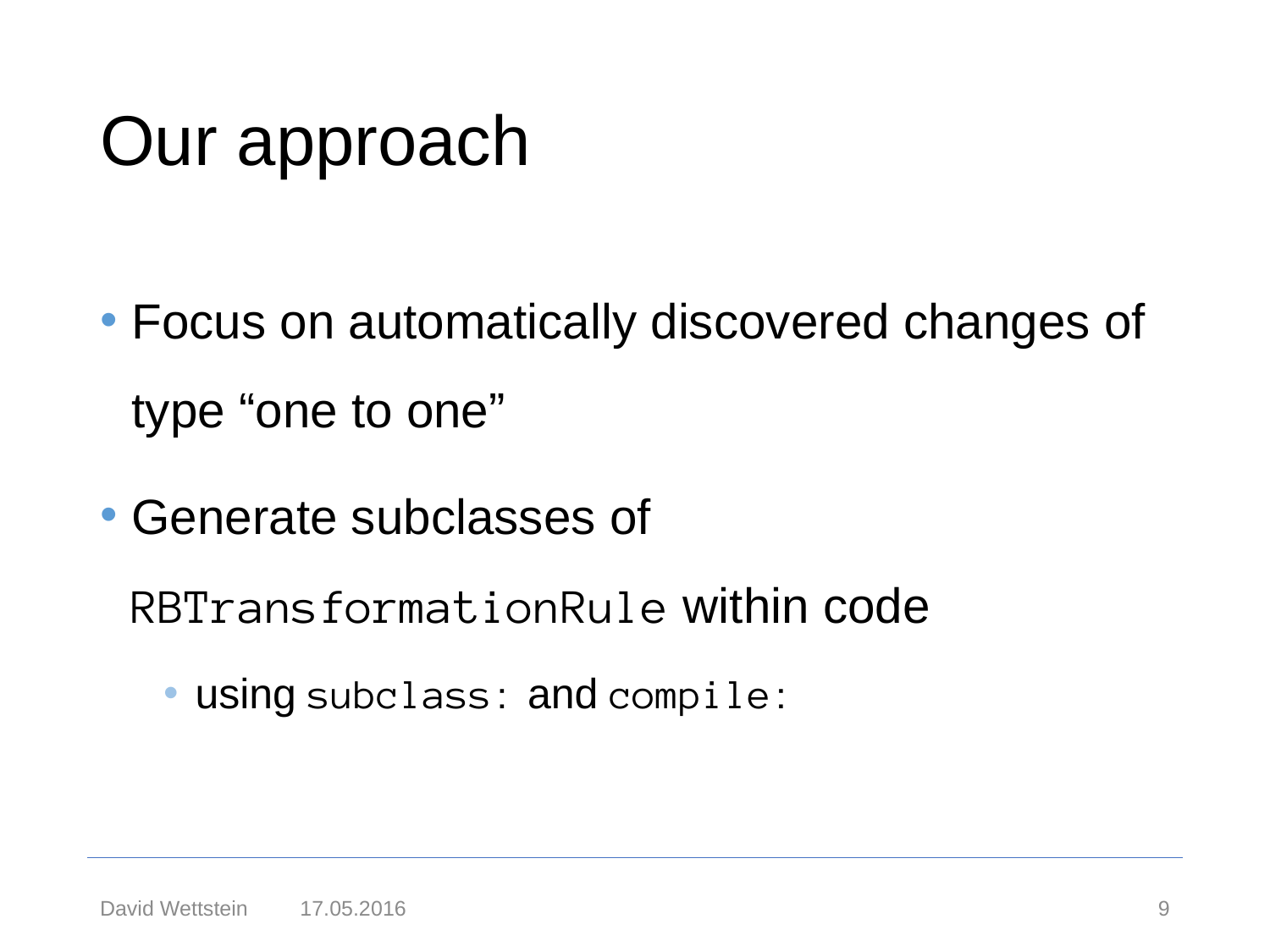

# Our approach
Focus on automatically discovered changes of type “one to one”
Generate subclasses of RBTransformationRule within code
using subclass: and compile:
17.05.2016
9
David Wettstein